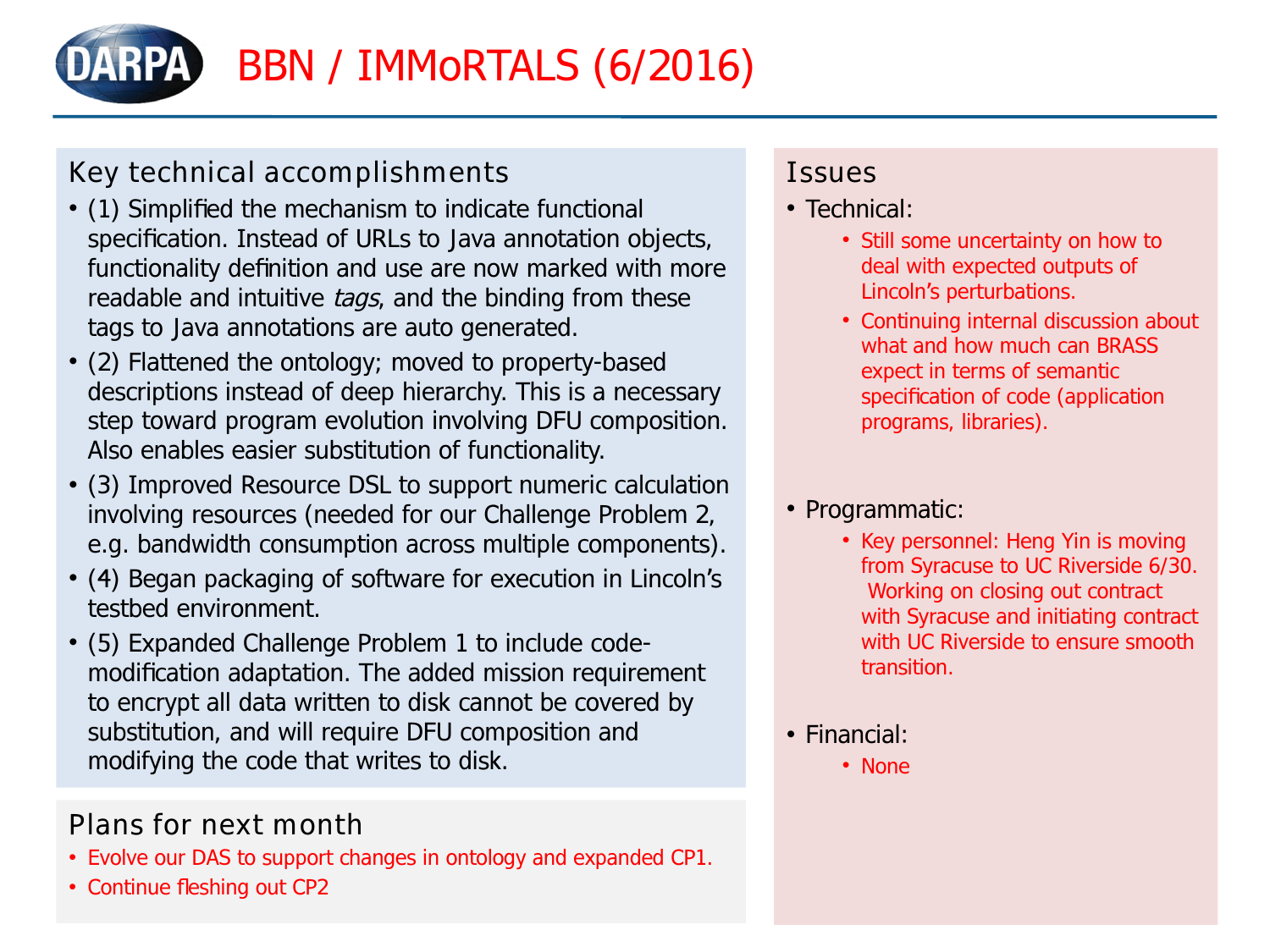

# BBN / IMMoRTALS (6/2016)
Key technical accomplishments
(1) Simplified the mechanism to indicate functional specification. Instead of URLs to Java annotation objects, functionality definition and use are now marked with more readable and intuitive tags, and the binding from these tags to Java annotations are auto generated.
(2) Flattened the ontology; moved to property-based descriptions instead of deep hierarchy. This is a necessary step toward program evolution involving DFU composition. Also enables easier substitution of functionality.
(3) Improved Resource DSL to support numeric calculation involving resources (needed for our Challenge Problem 2,  e.g. bandwidth consumption across multiple components).
(4) Began packaging of software for execution in Lincoln’s testbed environment.
(5) Expanded Challenge Problem 1 to include code-modification adaptation. The added mission requirement to encrypt all data written to disk cannot be covered by substitution, and will require DFU composition and modifying the code that writes to disk.
Issues
Technical:
Still some uncertainty on how to deal with expected outputs of Lincoln’s perturbations.
Continuing internal discussion about what and how much can BRASS expect in terms of semantic specification of code (application programs, libraries).

Programmatic:
Key personnel: Heng Yin is moving from Syracuse to UC Riverside 6/30.  Working on closing out contract with Syracuse and initiating contract with UC Riverside to ensure smooth transition.

Financial:
None
Plans for next month
Evolve our DAS to support changes in ontology and expanded CP1.
Continue fleshing out CP2